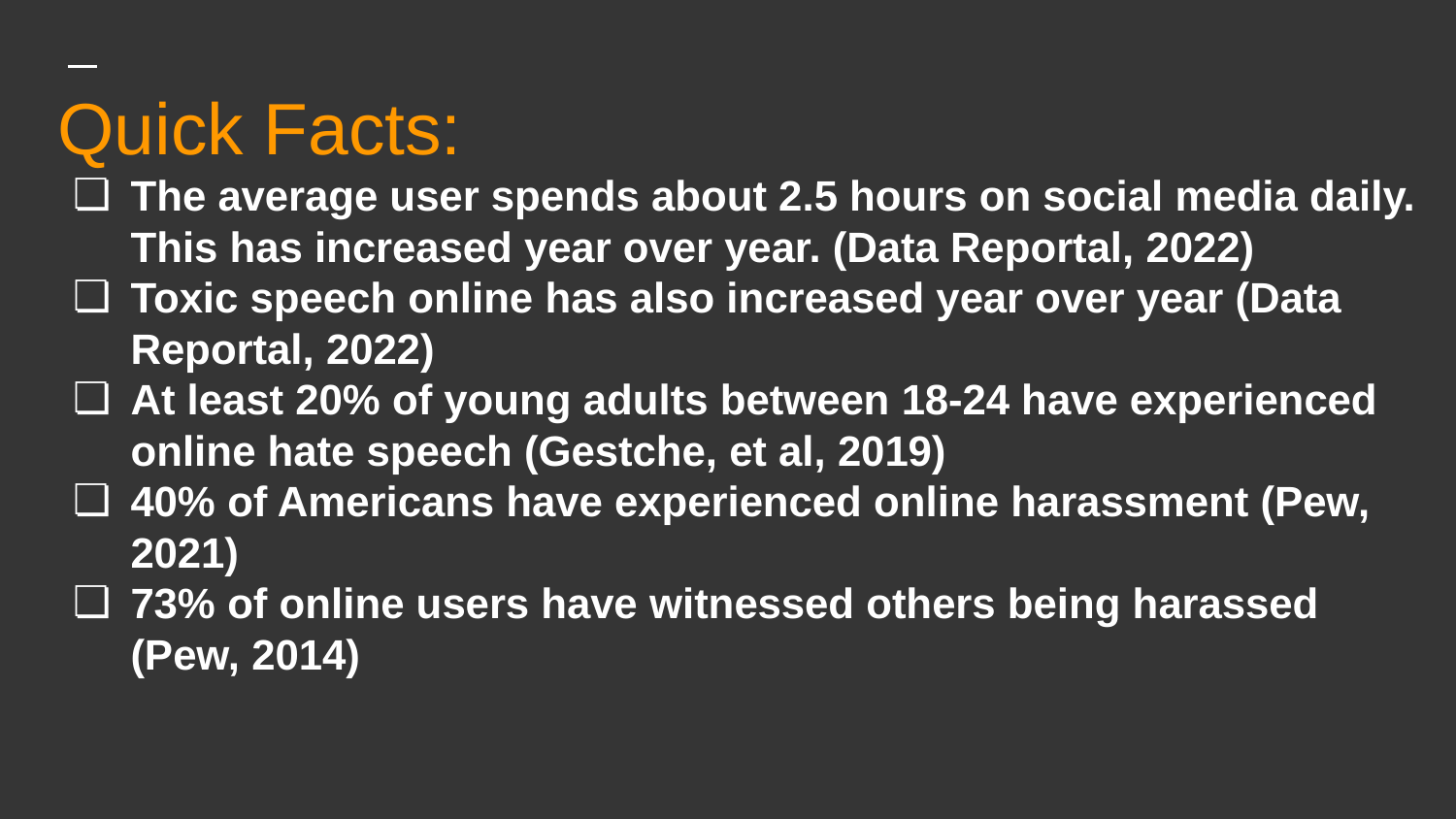

# Quick Facts:
The average user spends about 2.5 hours on social media daily. This has increased year over year. (Data Reportal, 2022)
Toxic speech online has also increased year over year (Data Reportal, 2022)
At least 20% of young adults between 18-24 have experienced online hate speech (Gestche, et al, 2019)
40% of Americans have experienced online harassment (Pew, 2021)
73% of online users have witnessed others being harassed (Pew, 2014)